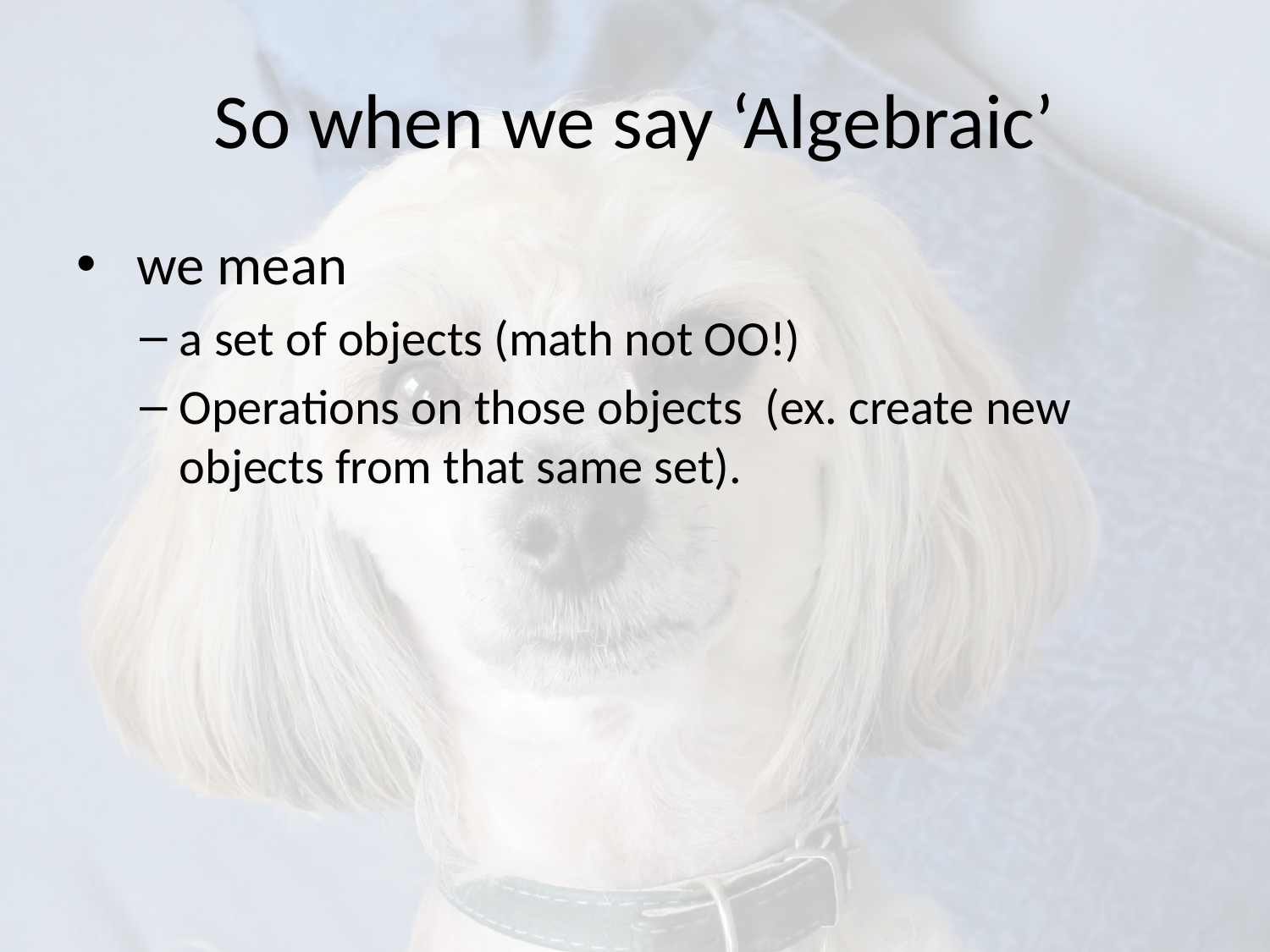

# So when we say ‘Algebraic’
 we mean
a set of objects (math not OO!)
Operations on those objects  (ex. create new objects from that same set).